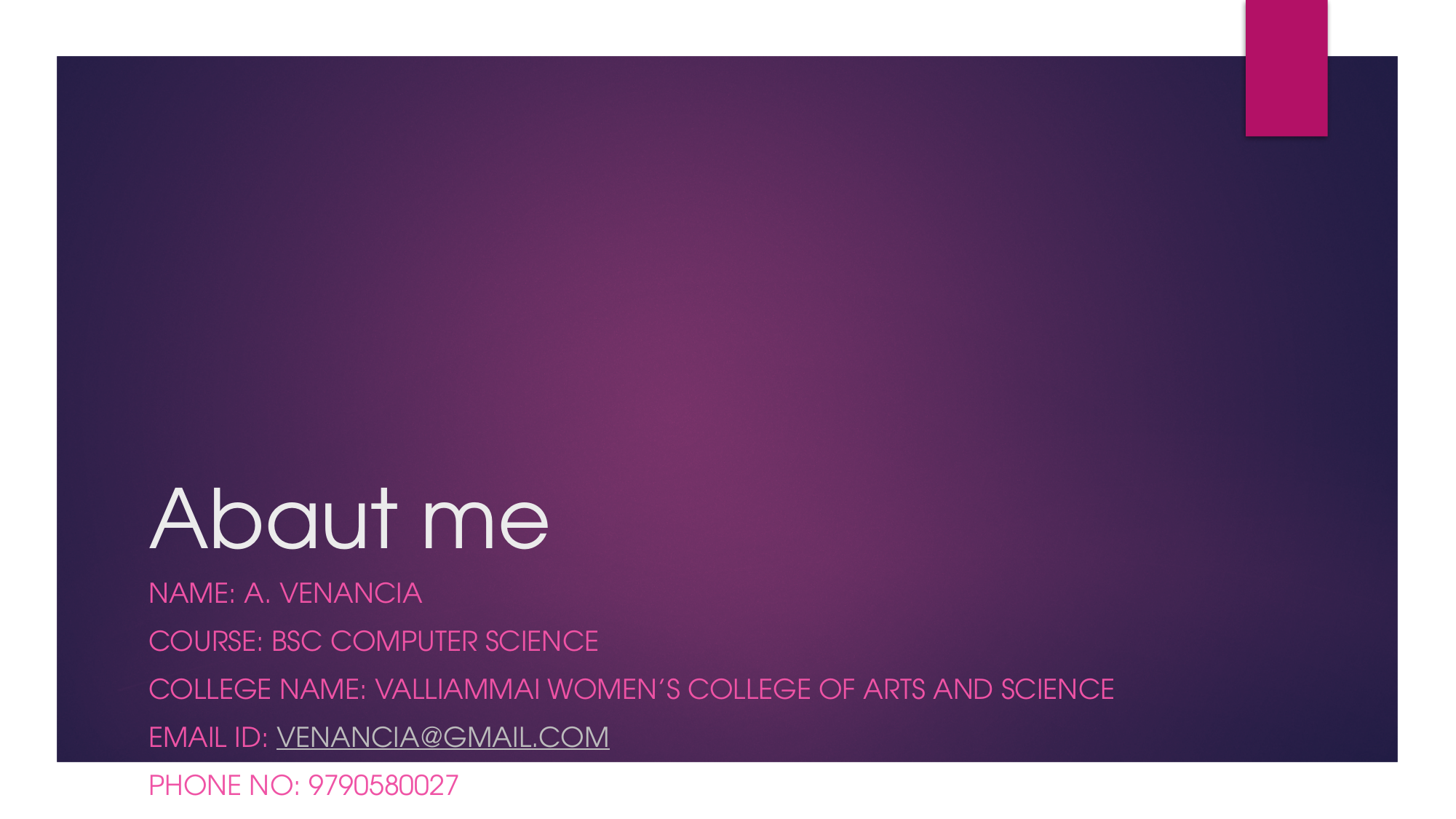

# Abaut me
Name: A. Venancia
Course: BSC computer science
College name: valliammai women’s college of arts and science
Email id: venancia@gmail.com
Phone no: 9790580027